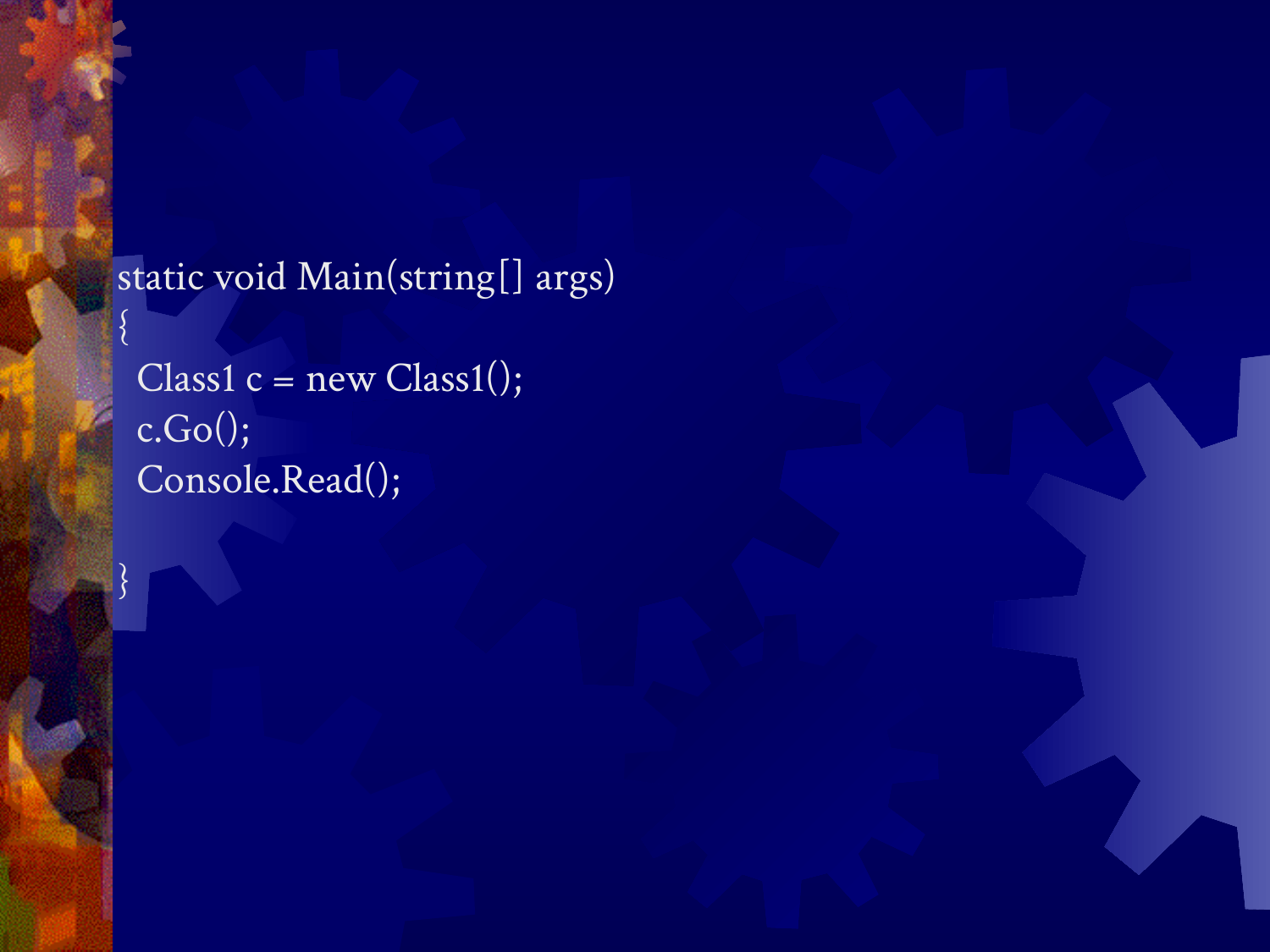

static void Main(string[] args)
{
  Class1 c = new Class1();
  c.Go();
  Console.Read();

}